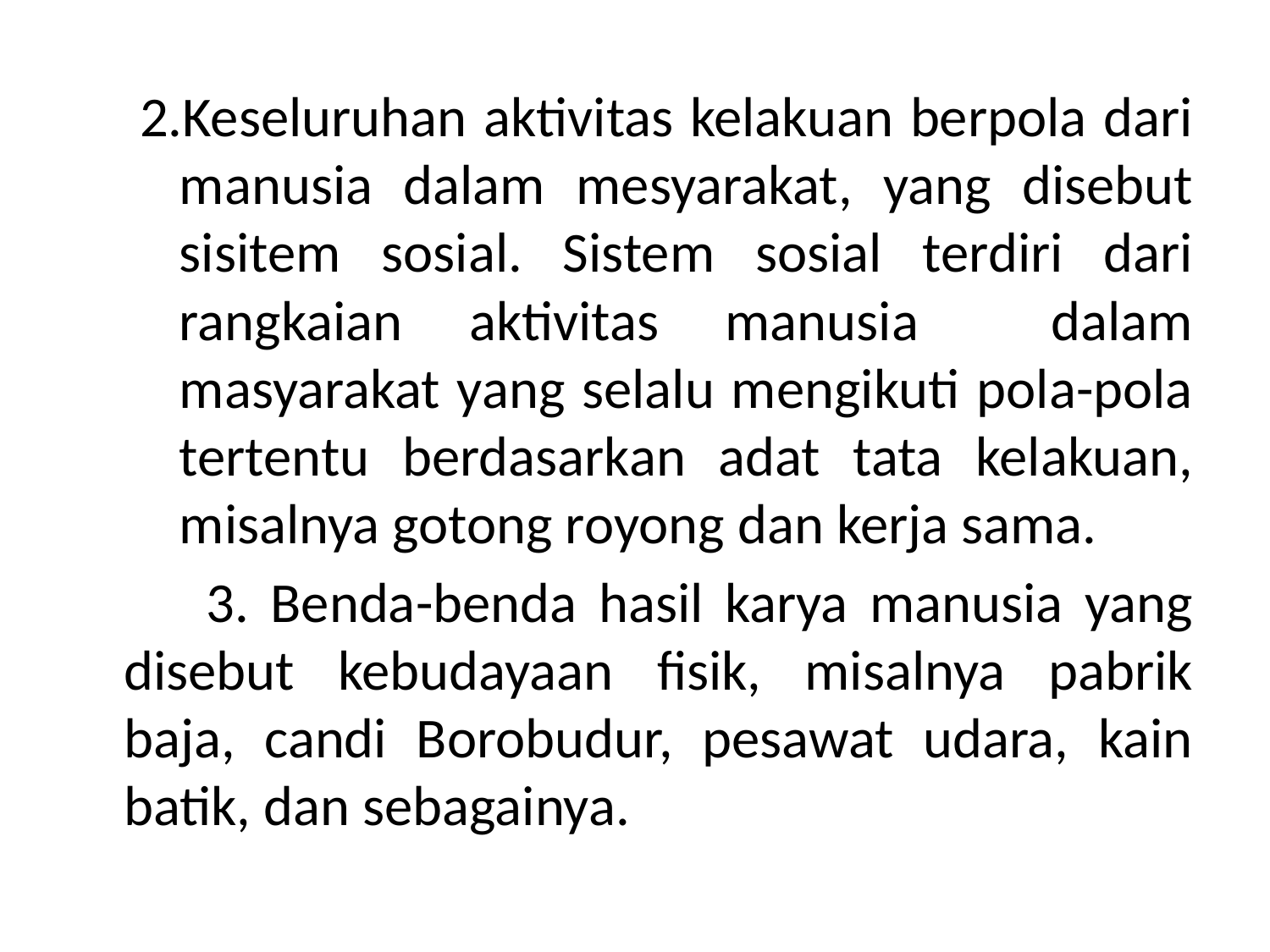

#
2.Keseluruhan aktivitas kelakuan berpola dari manusia dalam mesyarakat, yang disebut sisitem sosial. Sistem sosial terdiri dari rangkaian aktivitas manusia  dalam masyarakat yang selalu mengikuti pola-pola tertentu berdasarkan adat tata kelakuan, misalnya gotong royong dan kerja sama.
      3. Benda-benda hasil karya manusia yang disebut kebudayaan fisik, misalnya pabrik baja, candi Borobudur, pesawat udara, kain batik, dan sebagainya.